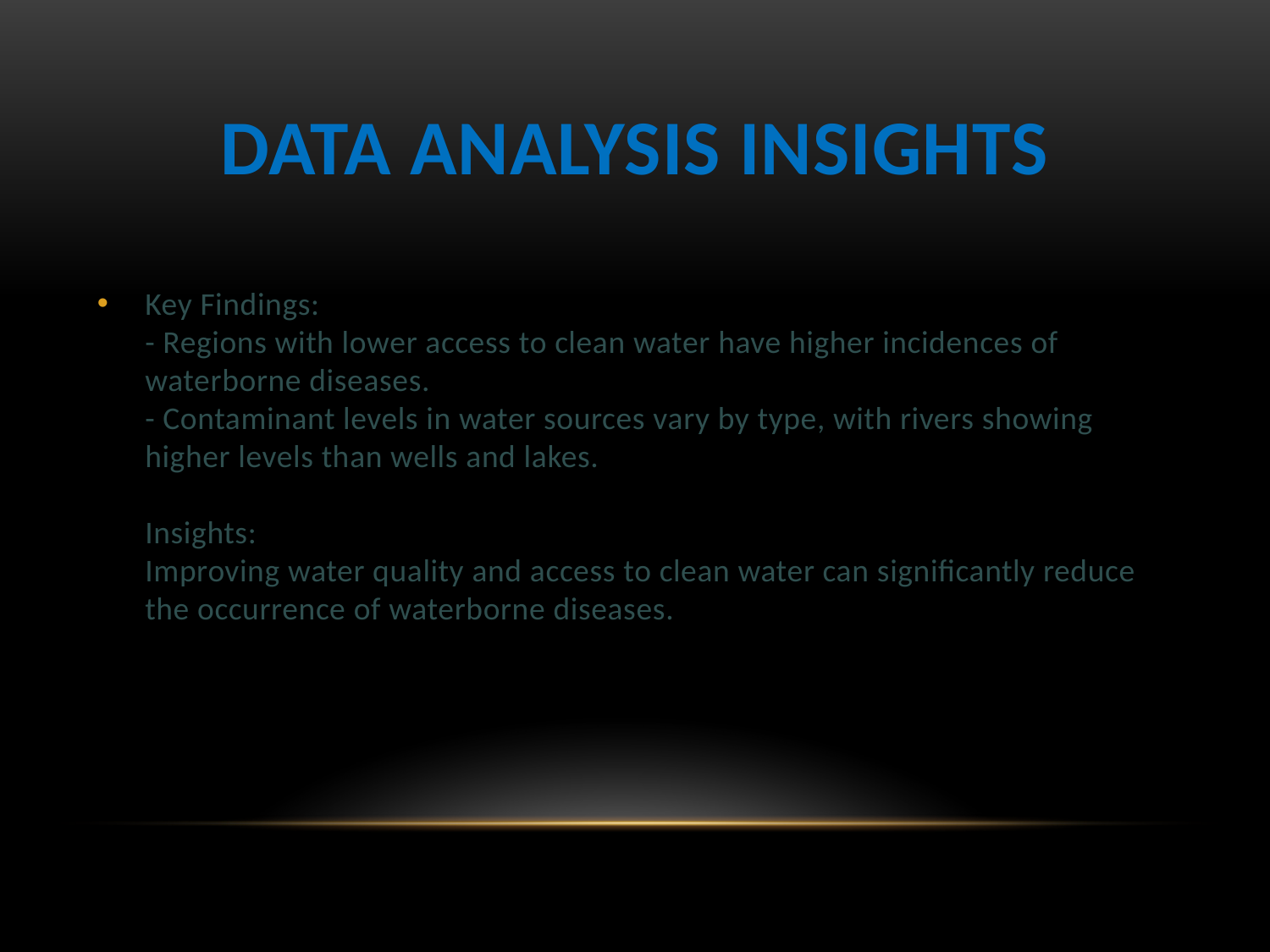

# Data Analysis Insights

Key Findings:
- Regions with lower access to clean water have higher incidences of waterborne diseases.
- Contaminant levels in water sources vary by type, with rivers showing higher levels than wells and lakes.
Insights:
Improving water quality and access to clean water can significantly reduce the occurrence of waterborne diseases.